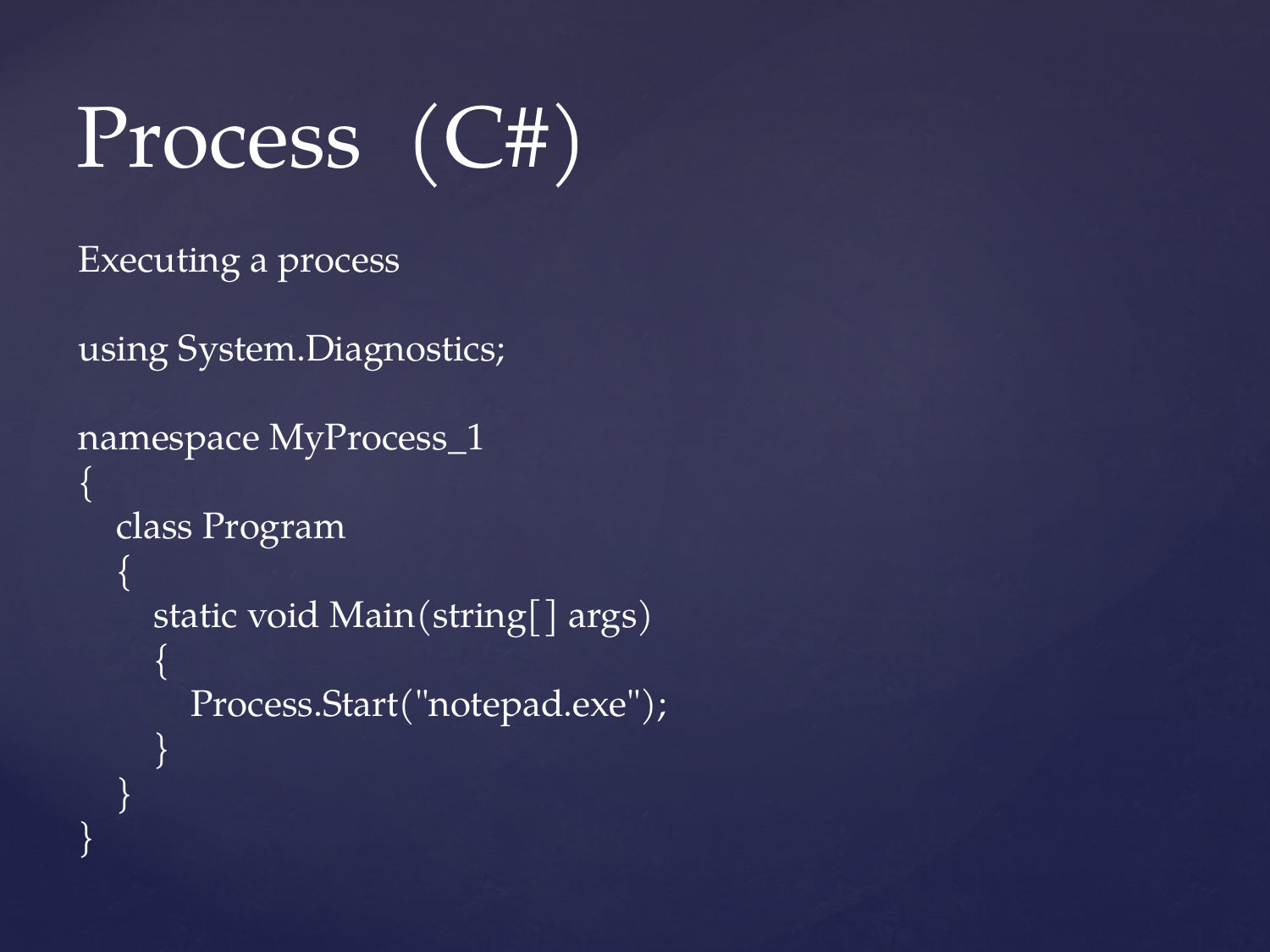

# Process  (C#)
Executing a process

using System.Diagnostics;

namespace MyProcess_1
{
    class Program
    {
        static void Main(string[] args)
        {
            Process.Start("notepad.exe");
        }
    }
}